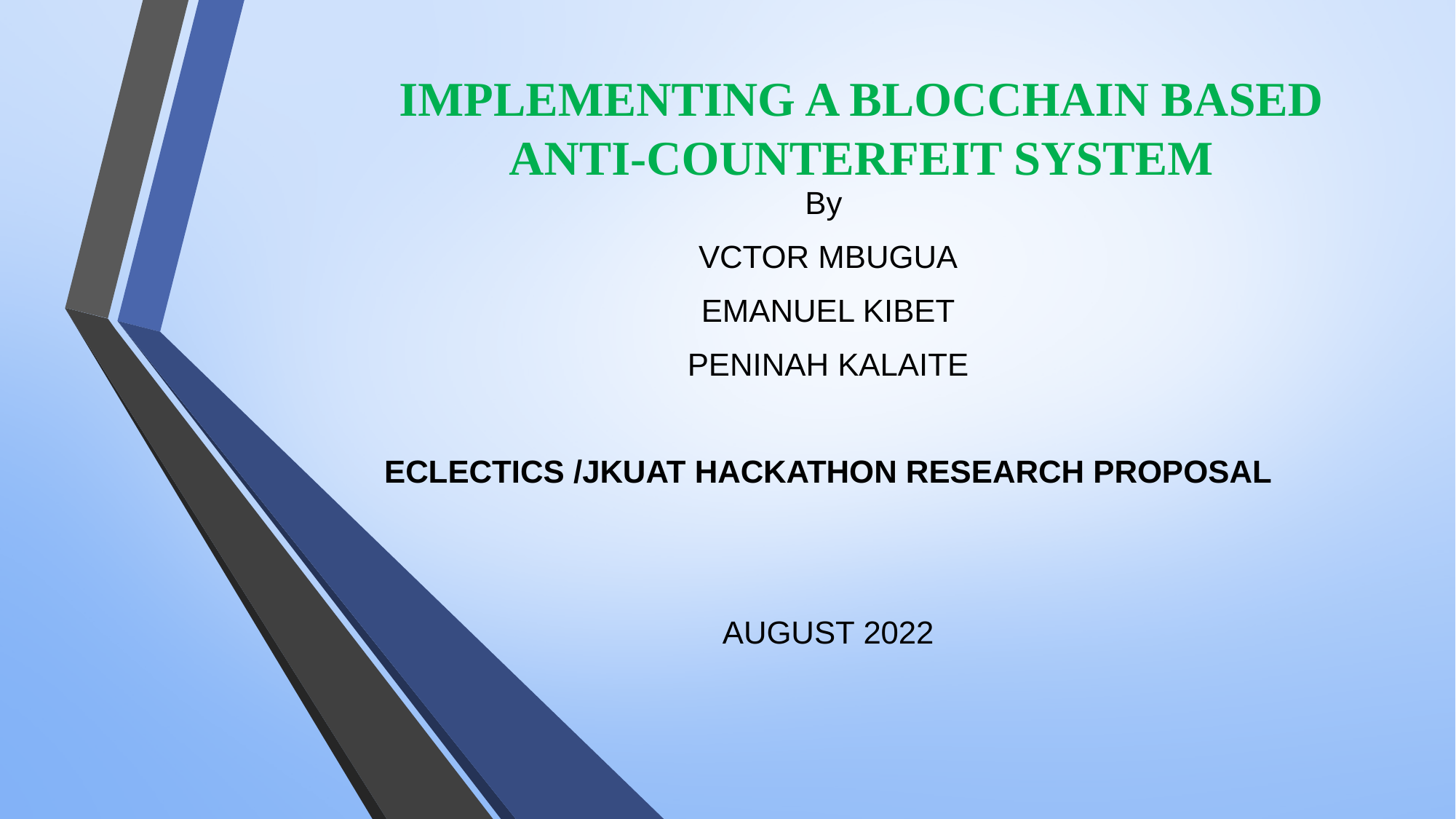

# IMPLEMENTING A BLOCCHAIN BASED ANTI-COUNTERFEIT SYSTEM
By
VCTOR MBUGUA
EMANUEL KIBET
PENINAH KALAITE

ECLECTICS /JKUAT HACKATHON RESEARCH PROPOSAL

AUGUST 2022